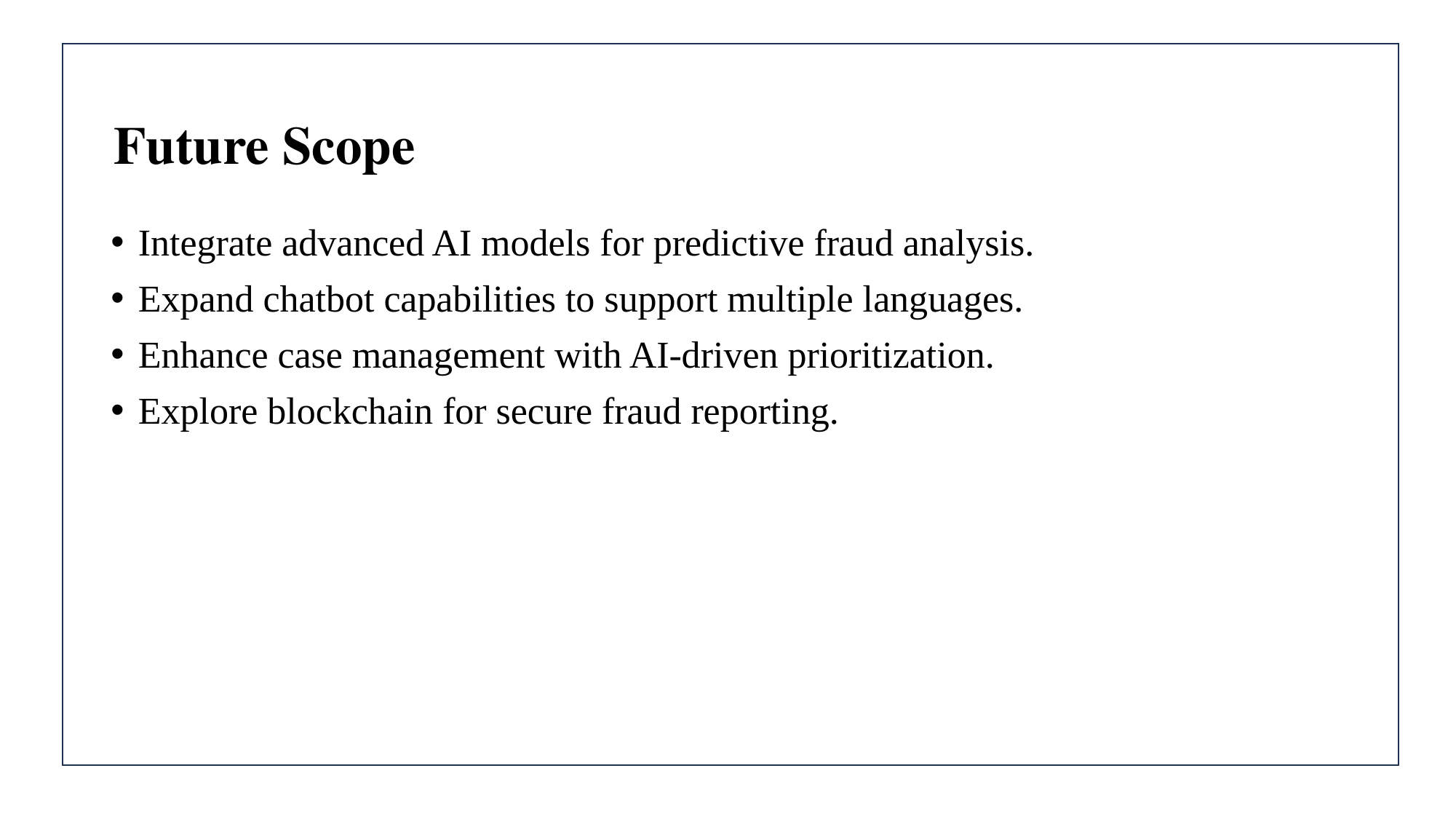

# Future Scope
Integrate advanced AI models for predictive fraud analysis.
Expand chatbot capabilities to support multiple languages.
Enhance case management with AI-driven prioritization.
Explore blockchain for secure fraud reporting.